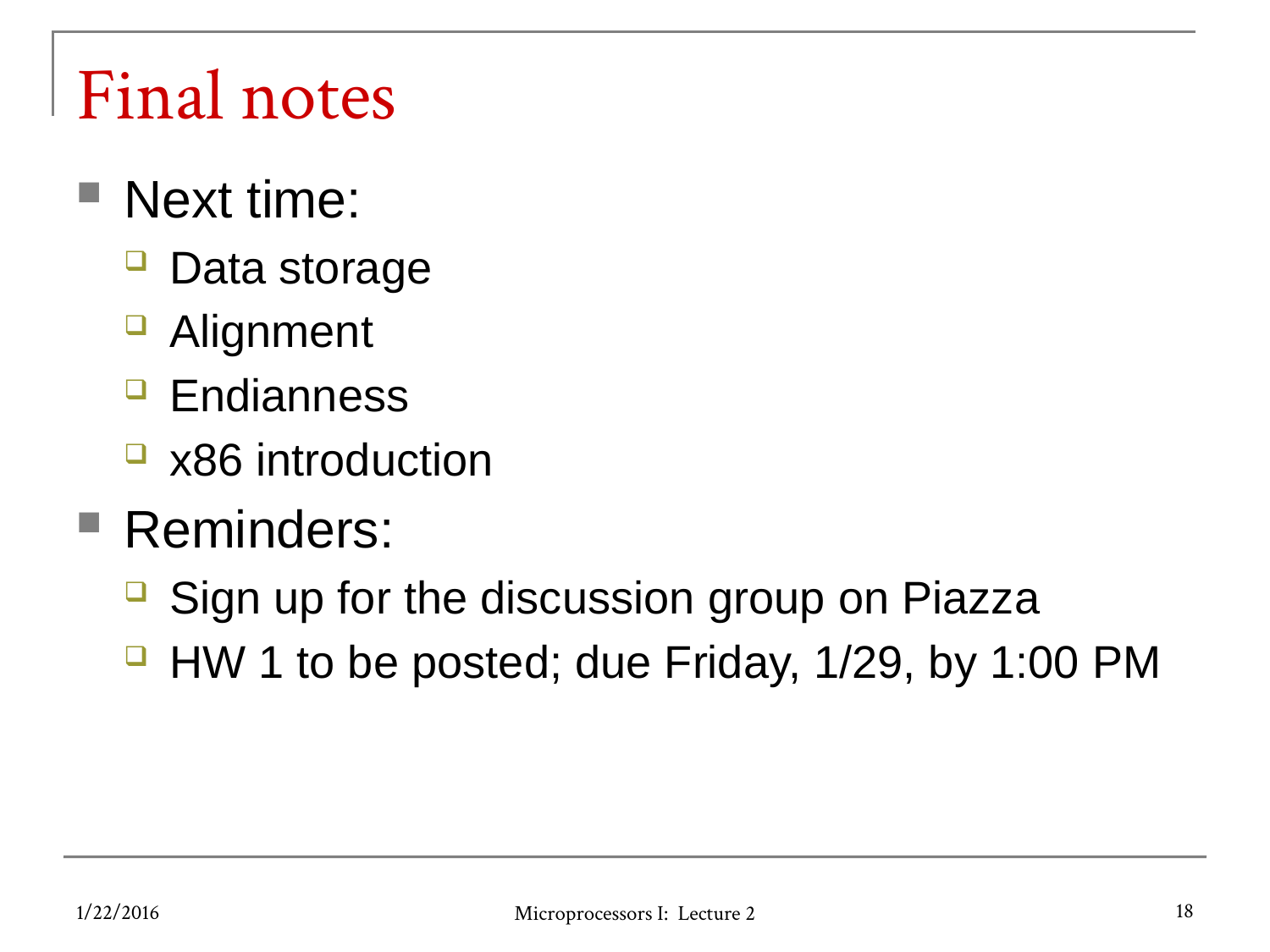

# Final notes
Next time:
Data storage
Alignment
Endianness
x86 introduction
Reminders:
Sign up for the discussion group on Piazza
HW 1 to be posted; due Friday, 1/29, by 1:00 PM

1/22/2016
18
Microprocessors I:  Lecture 2